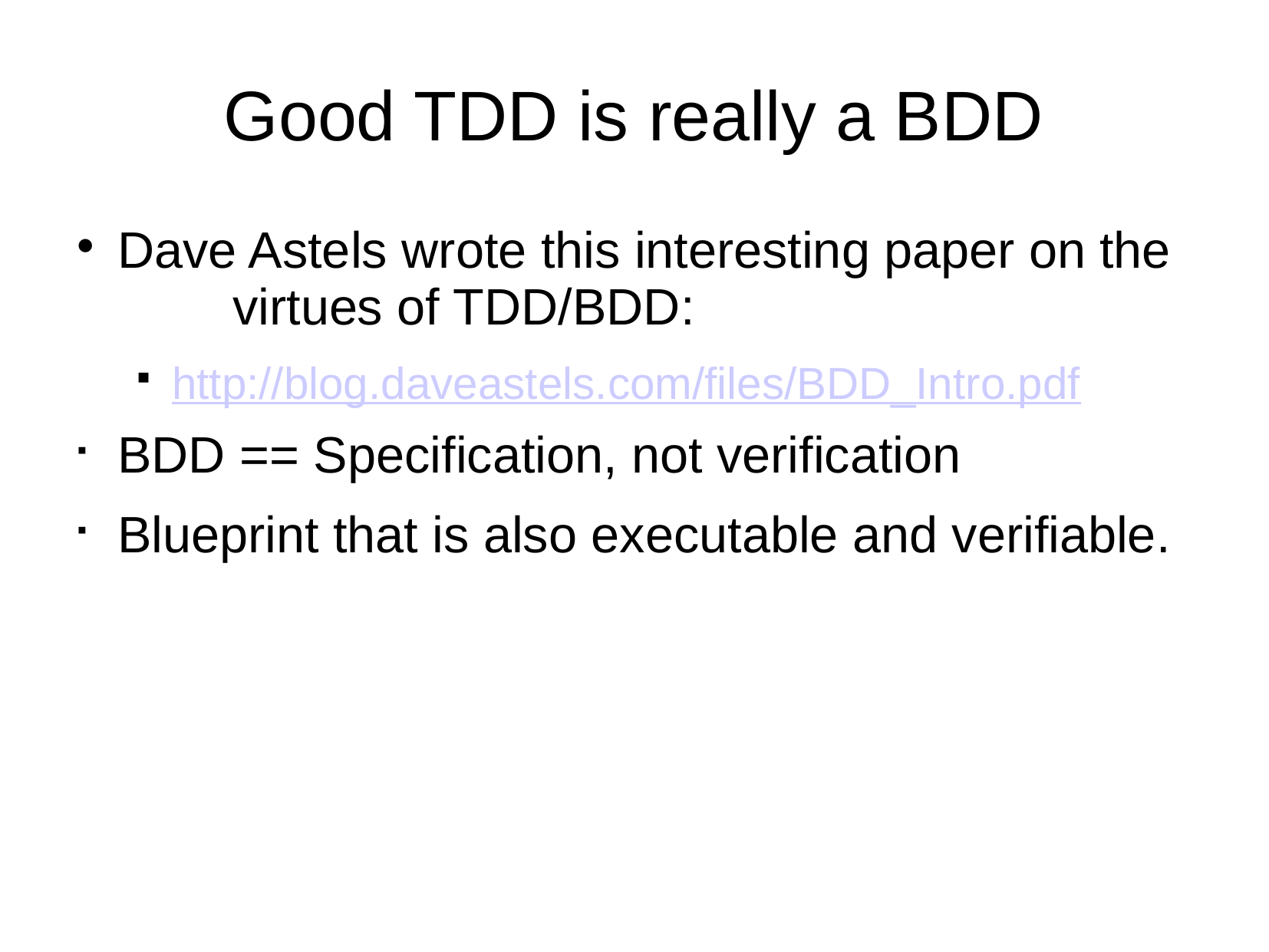

# Good TDD is really a BDD
Dave Astels wrote this interesting paper on the 	virtues of TDD/BDD:
http://blog.daveastels.com/files/BDD_Intro.pdf
BDD == Specification, not verification
Blueprint that is also executable and verifiable.